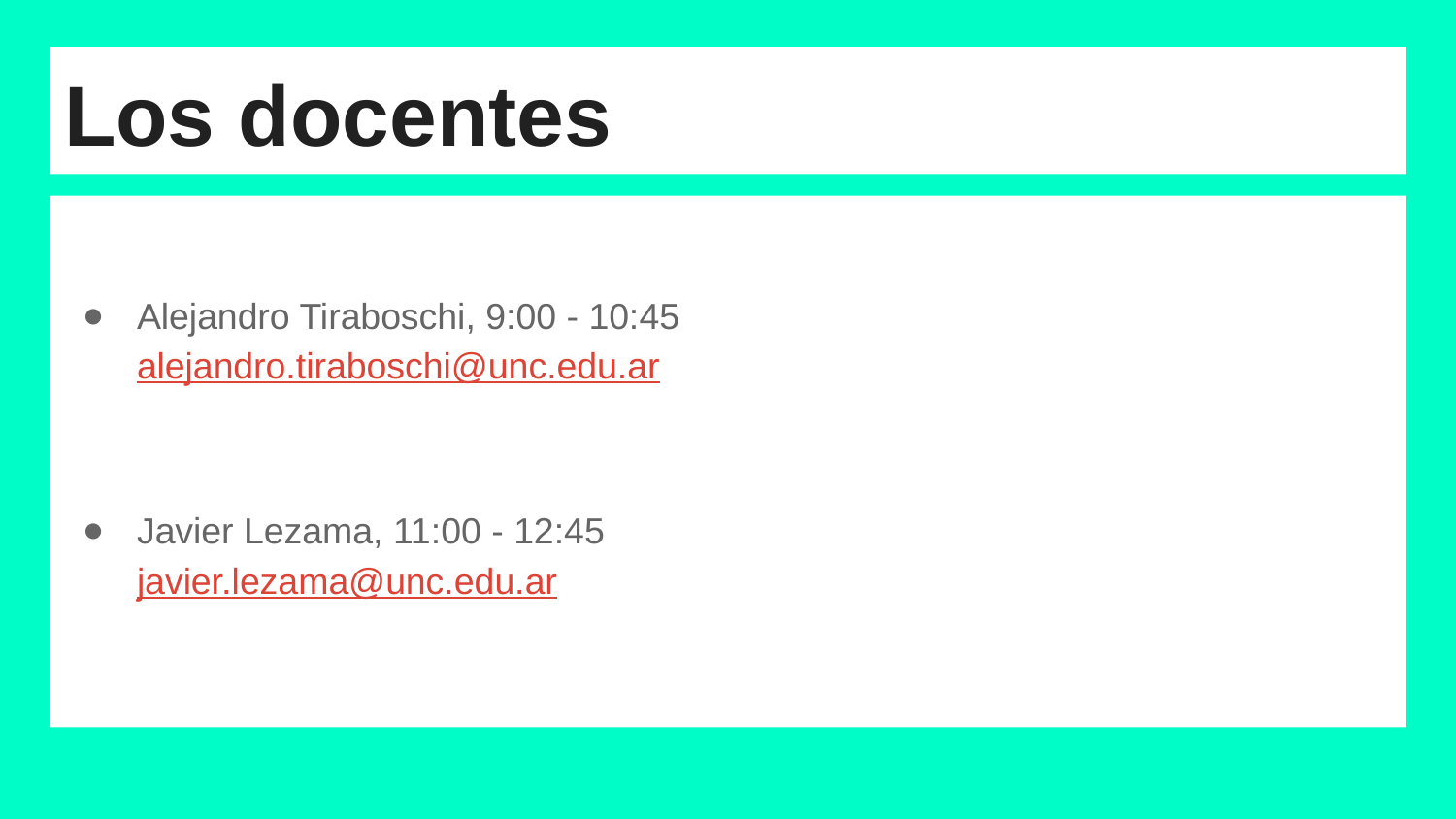

# Los docentes

Alejandro Tiraboschi, 9:00 - 10:45
alejandro.tiraboschi@unc.edu.ar

Javier Lezama, 11:00 - 12:45
javier.lezama@unc.edu.ar